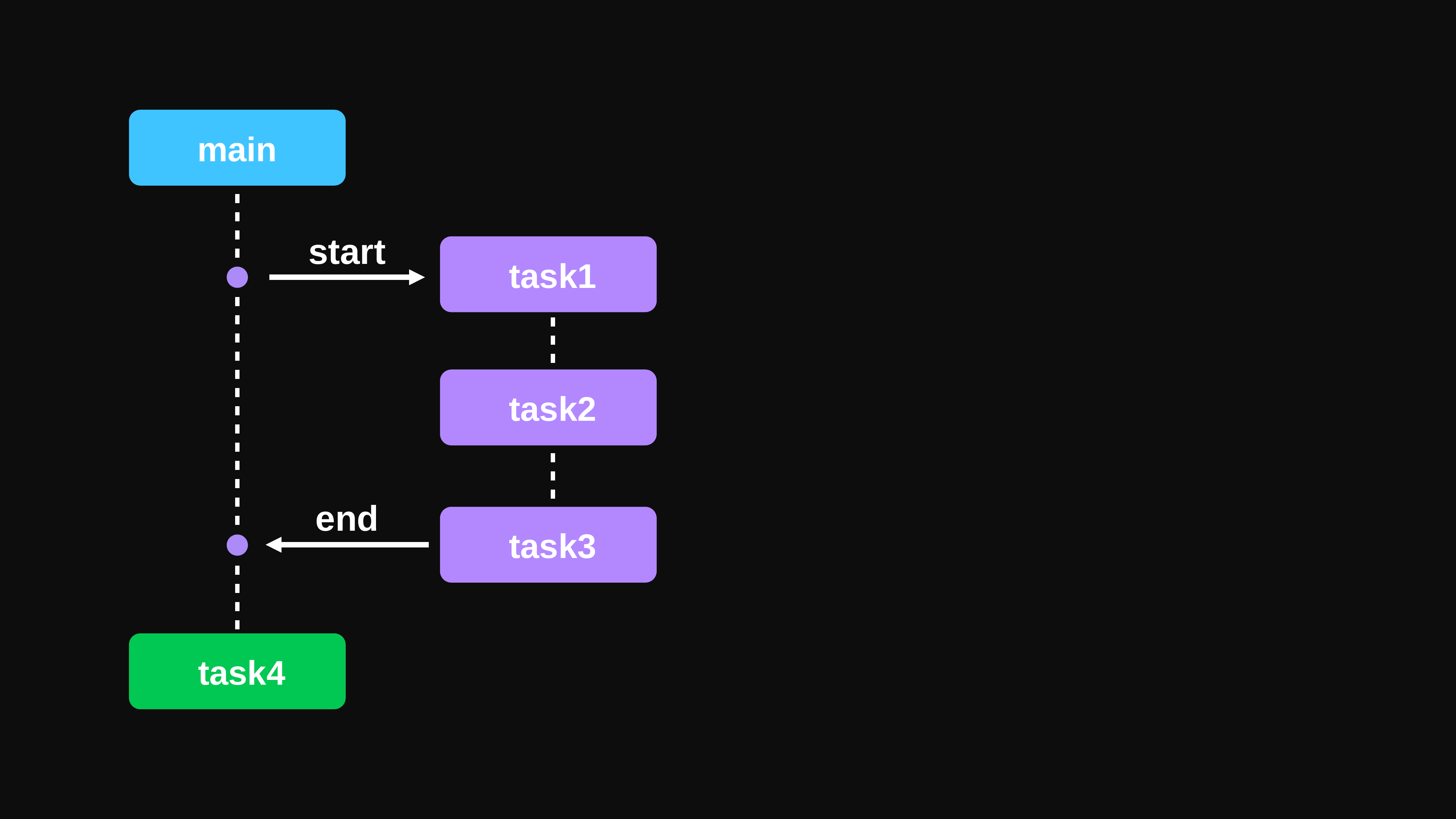

main

start

task1

task2

end

task3

task4
task4